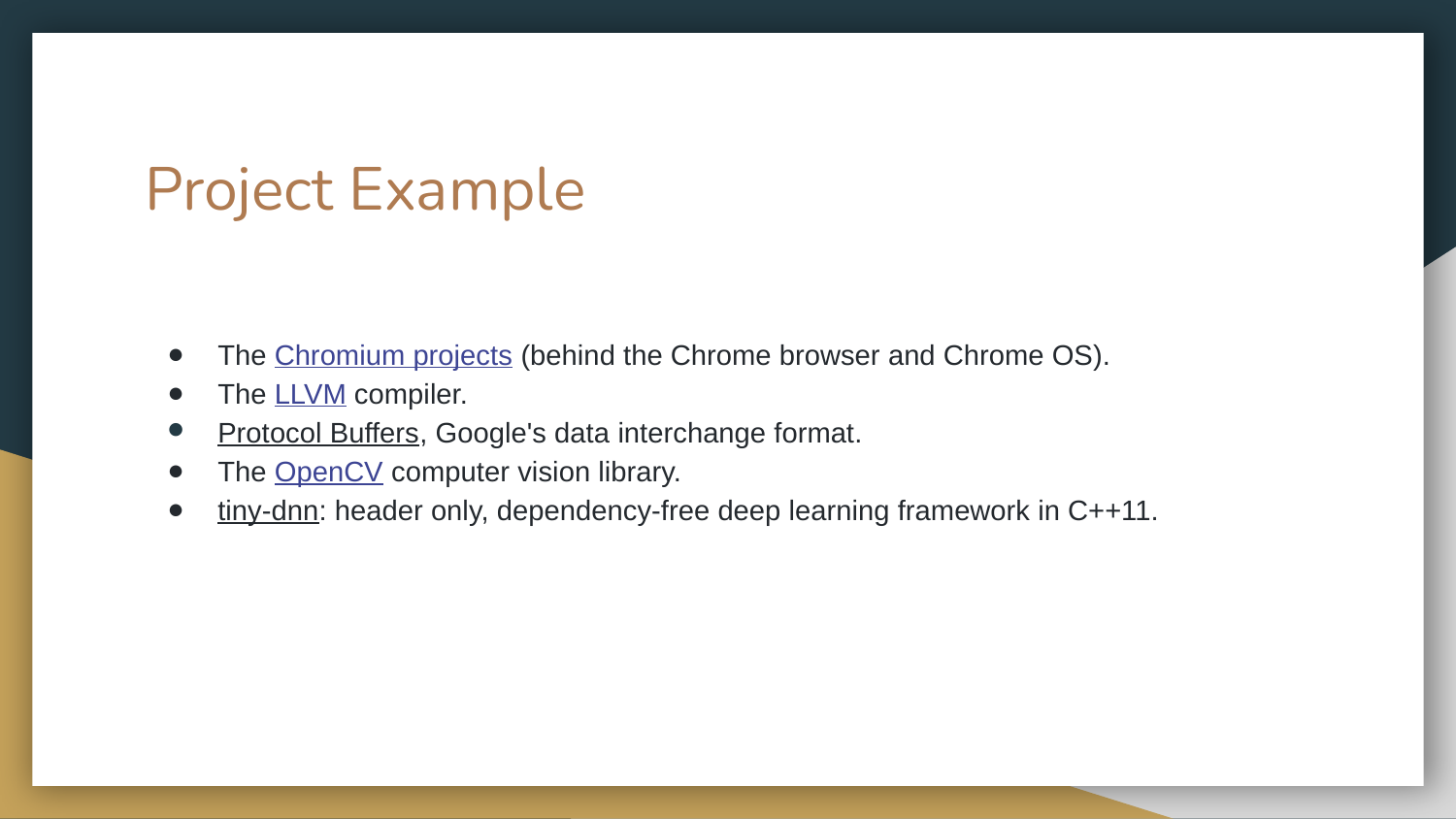

# Project Example
The Chromium projects (behind the Chrome browser and Chrome OS).
The LLVM compiler.
Protocol Buffers, Google's data interchange format.
The OpenCV computer vision library.
tiny-dnn: header only, dependency-free deep learning framework in C++11.